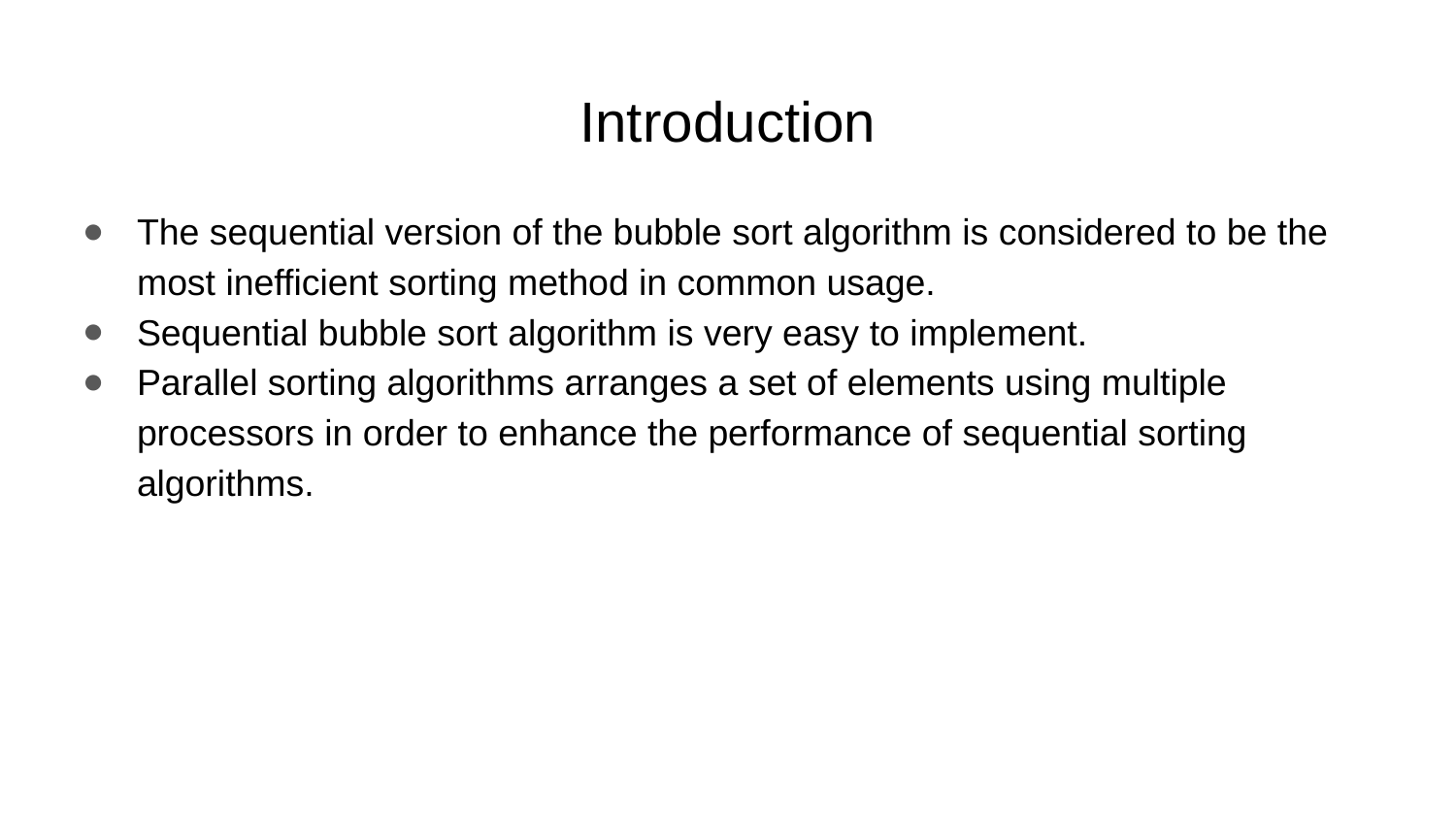

# Introduction
The sequential version of the bubble sort algorithm is considered to be the most inefficient sorting method in common usage.
Sequential bubble sort algorithm is very easy to implement.
Parallel sorting algorithms arranges a set of elements using multiple processors in order to enhance the performance of sequential sorting algorithms.